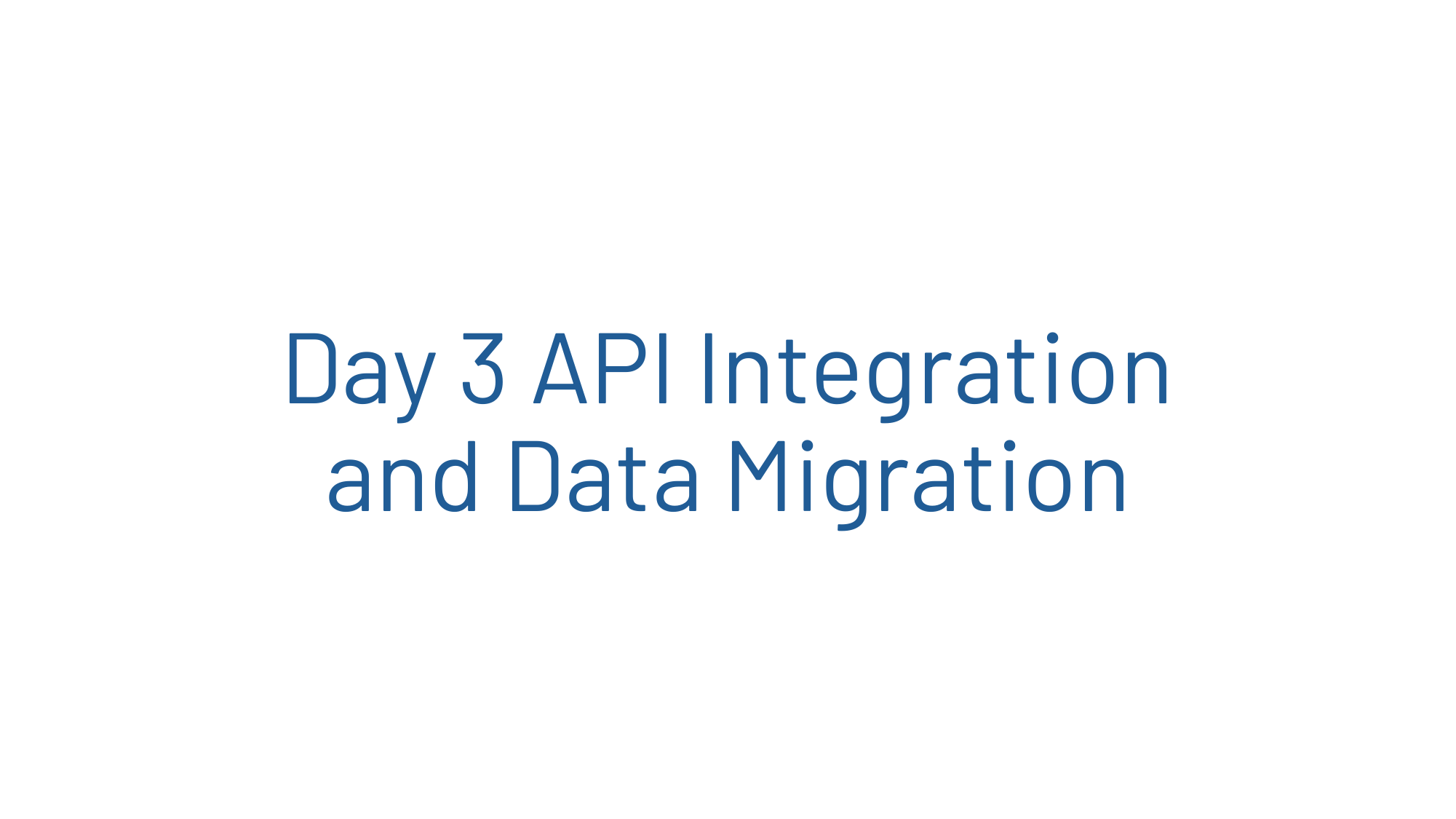

# Day 3 API Integration and Data Migration